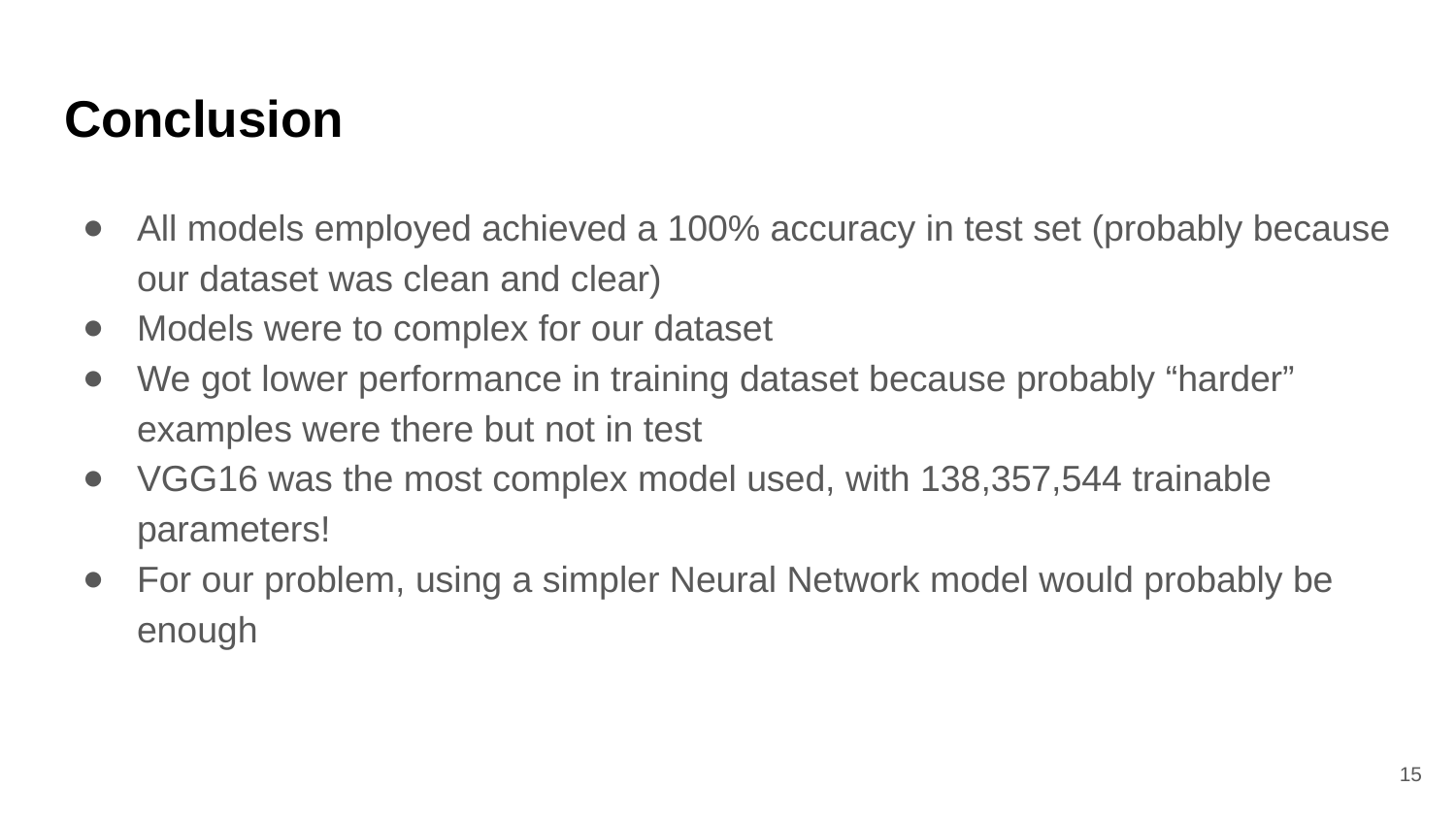

# Conclusion
All models employed achieved a 100% accuracy in test set (probably because our dataset was clean and clear)
Models were to complex for our dataset
We got lower performance in training dataset because probably “harder” examples were there but not in test
VGG16 was the most complex model used, with 138,357,544 trainable parameters!
For our problem, using a simpler Neural Network model would probably be enough
15